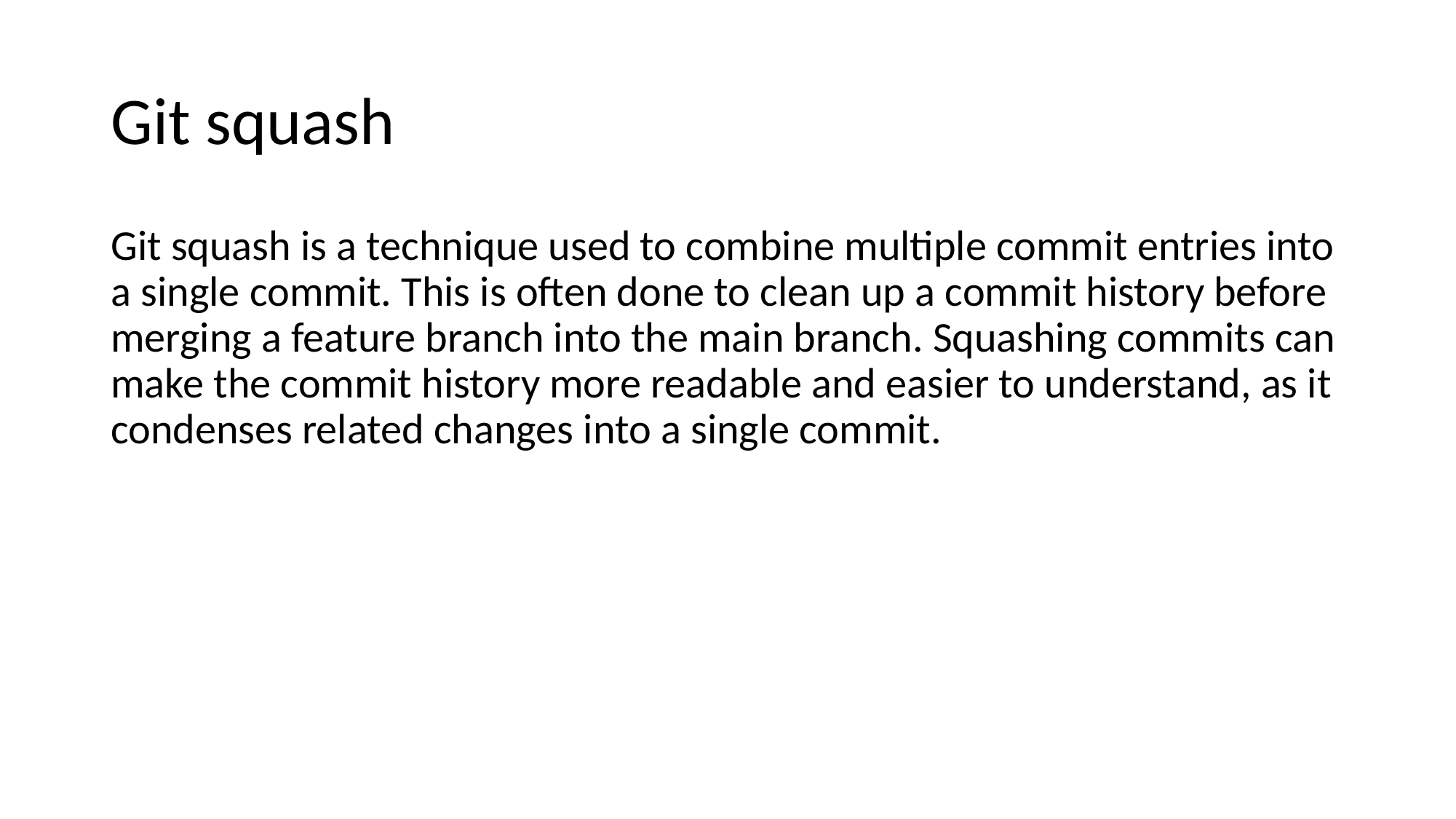

# Git squash
Git squash is a technique used to combine multiple commit entries into a single commit. This is often done to clean up a commit history before merging a feature branch into the main branch. Squashing commits can make the commit history more readable and easier to understand, as it condenses related changes into a single commit.